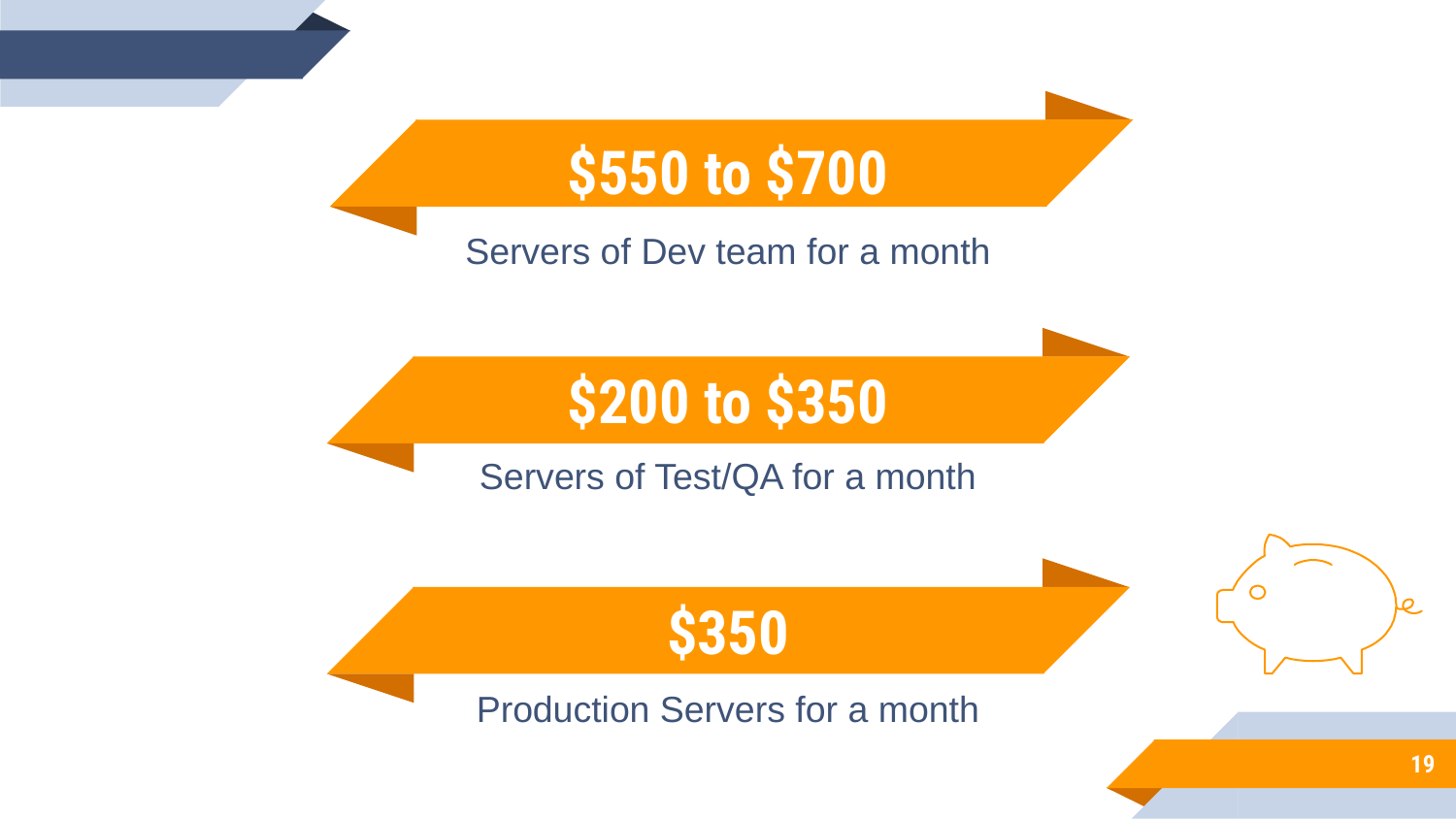

$550 to $700
Servers of Dev team for a month

$200 to $350
Servers of Test/QA for a month

$350
Production Servers for a month
19